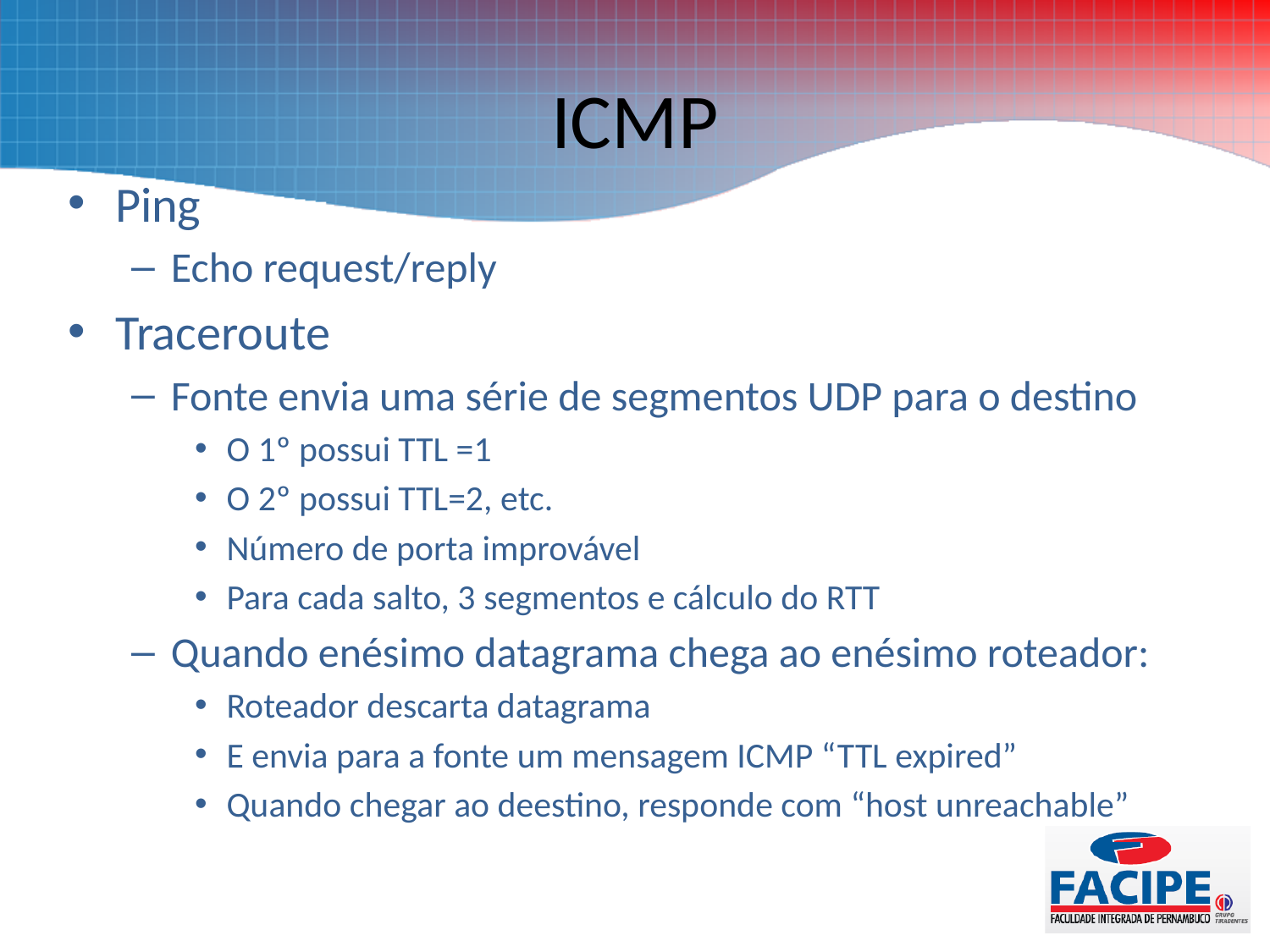

# ICMP
Ping
Echo request/reply
Traceroute
Fonte envia uma série de segmentos UDP para o destino
O 1º possui TTL =1
O 2º possui TTL=2, etc.
Número de porta improvável
Para cada salto, 3 segmentos e cálculo do RTT
Quando enésimo datagrama chega ao enésimo roteador:
Roteador descarta datagrama
E envia para a fonte um mensagem ICMP “TTL expired”
Quando chegar ao deestino, responde com “host unreachable”